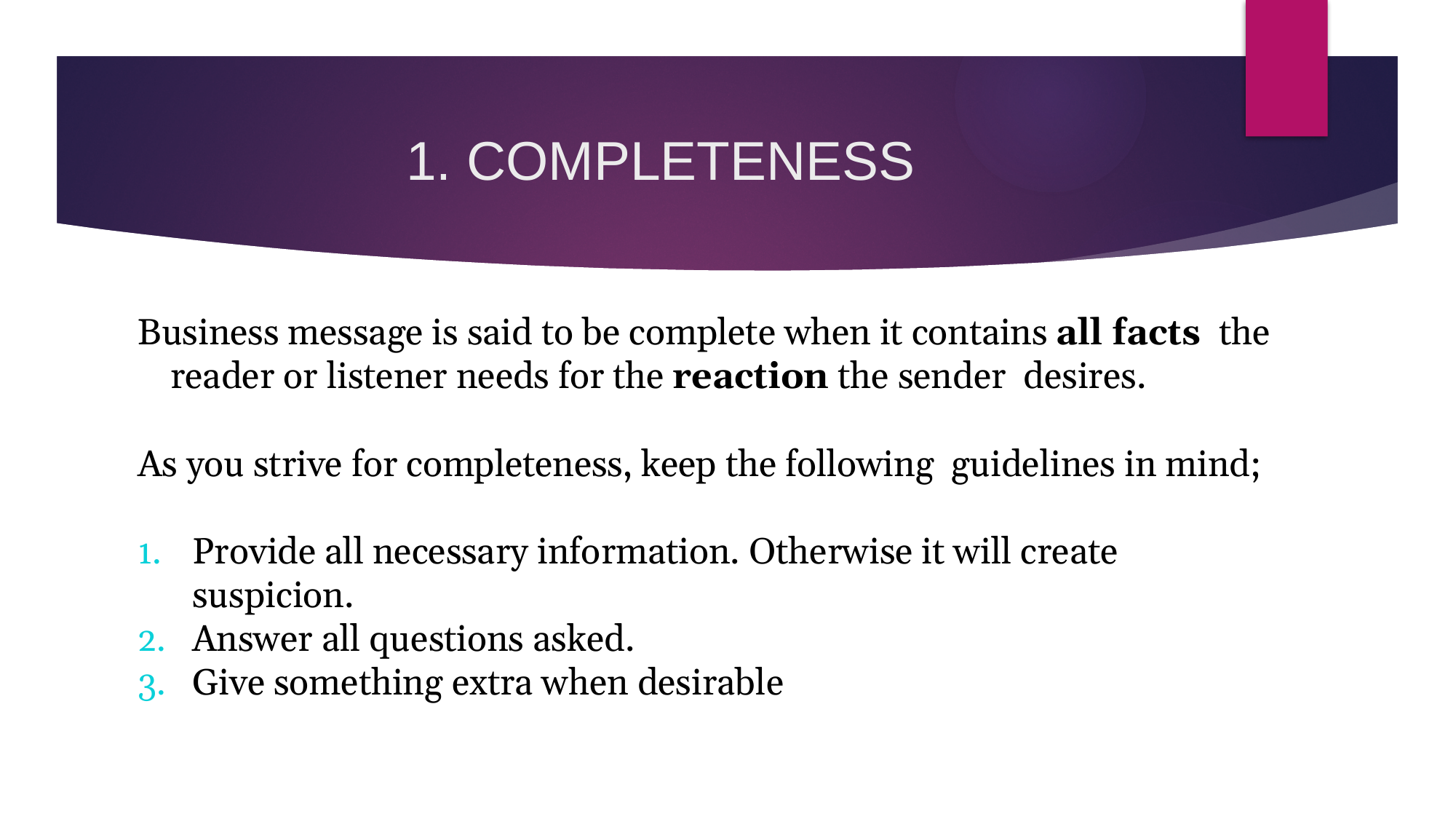

# 1. COMPLETENESS
Business message is said to be complete when it contains all facts  the reader or listener needs for the reaction the sender  desires.

As you strive for completeness, keep the following  guidelines in mind;

Provide all necessary information. Otherwise it will create suspicion.
Answer all questions asked.
Give something extra when desirable